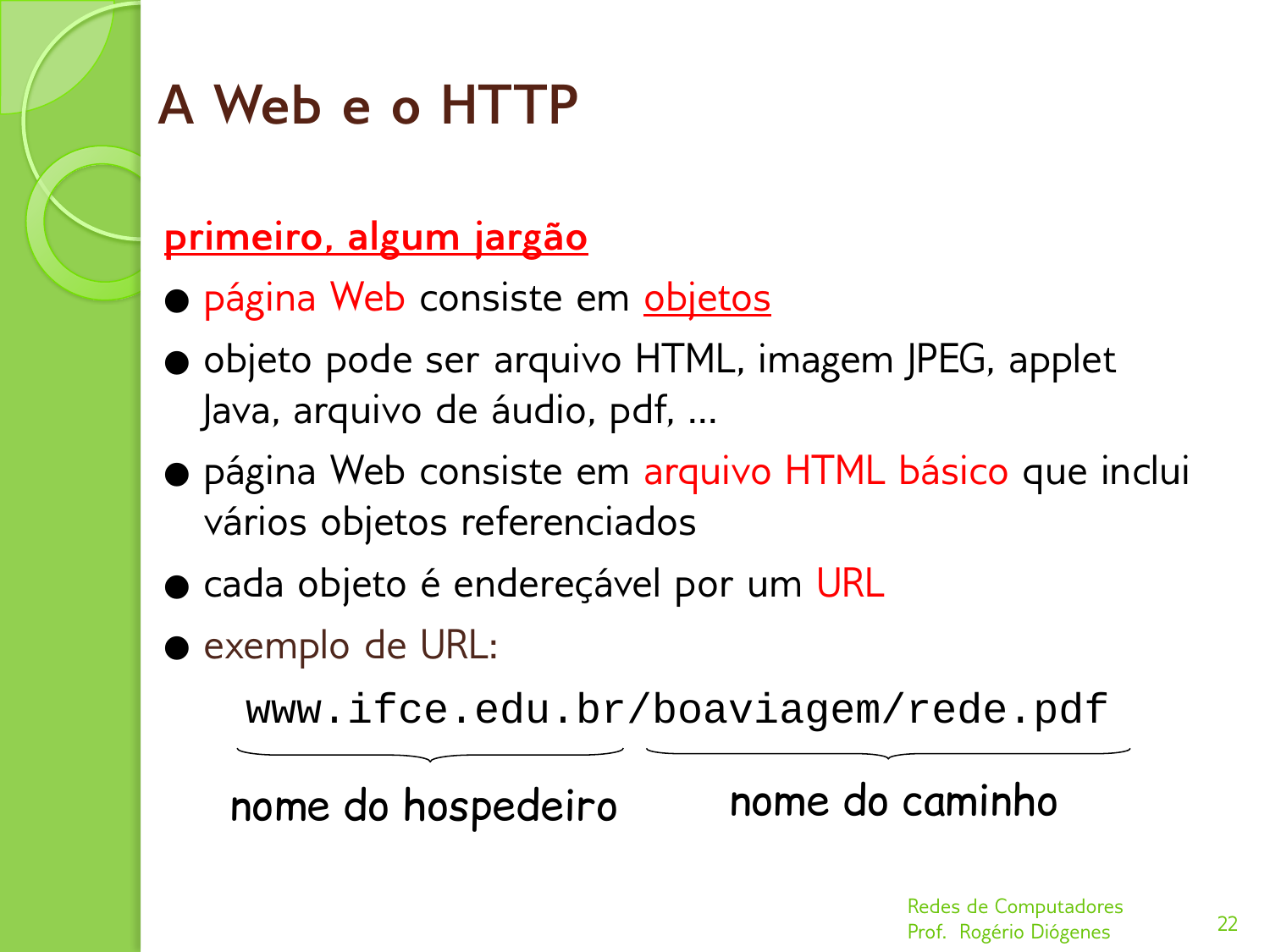

# A Web e o HTTP
primeiro, algum jargão
página Web consiste em objetos
objeto pode ser arquivo HTML, imagem JPEG, applet Java, arquivo de áudio, pdf, ...
página Web consiste em arquivo HTML básico que inclui vários objetos referenciados
cada objeto é endereçável por um URL
exemplo de URL:

www.ifce.edu.br/boaviagem/rede.pdf

nome do caminho
nome do hospedeiro
22
Redes de Computadores
Prof.  Rogério Diógenes